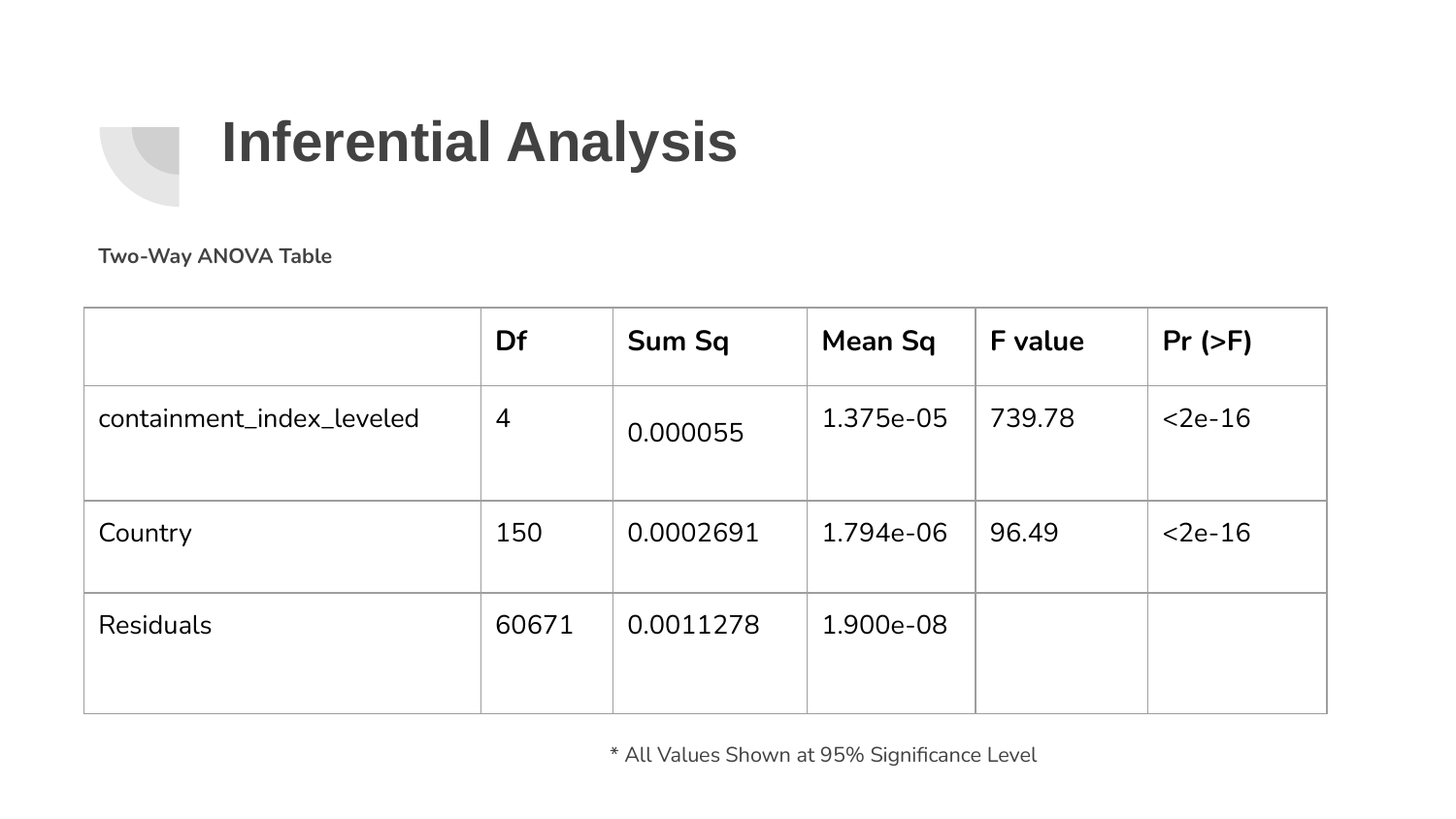

# Inferential Analysis
Two-Way ANOVA Table
|  | Df | Sum Sq | Mean Sq | F value | Pr (>F) |
| --- | --- | --- | --- | --- | --- |
| containment\_index\_leveled | 4 | 0.000055 | 1.375e-05 | 739.78 | <2e-16 |
| Country | 150 | 0.0002691 | 1.794e-06 | 96.49 | <2e-16 |
| Residuals | 60671 | 0.0011278 | 1.900e-08 |  |  |
* All Values Shown at 95% Significance Level